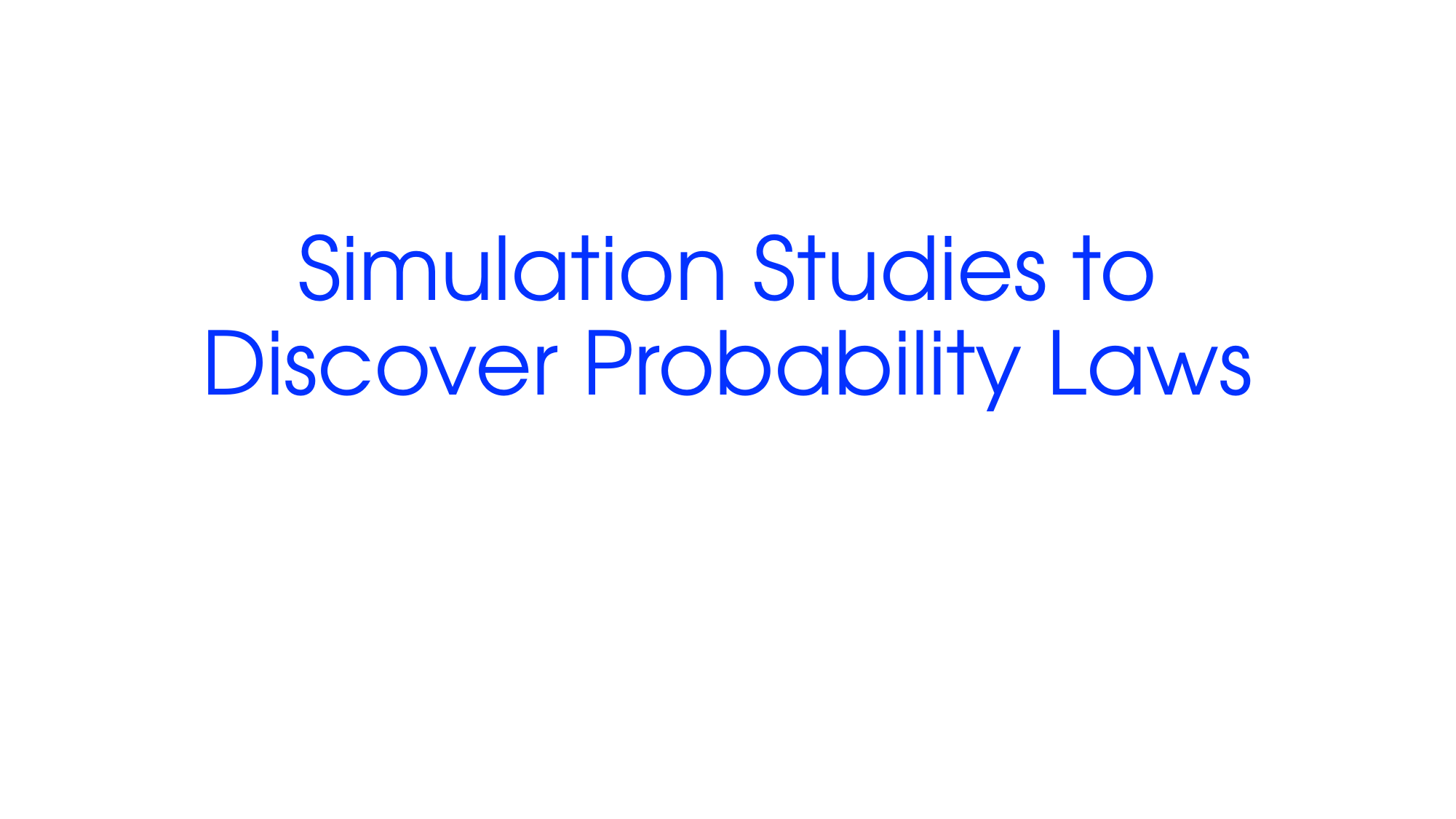

# Simulation Studies to Discover Probability Laws